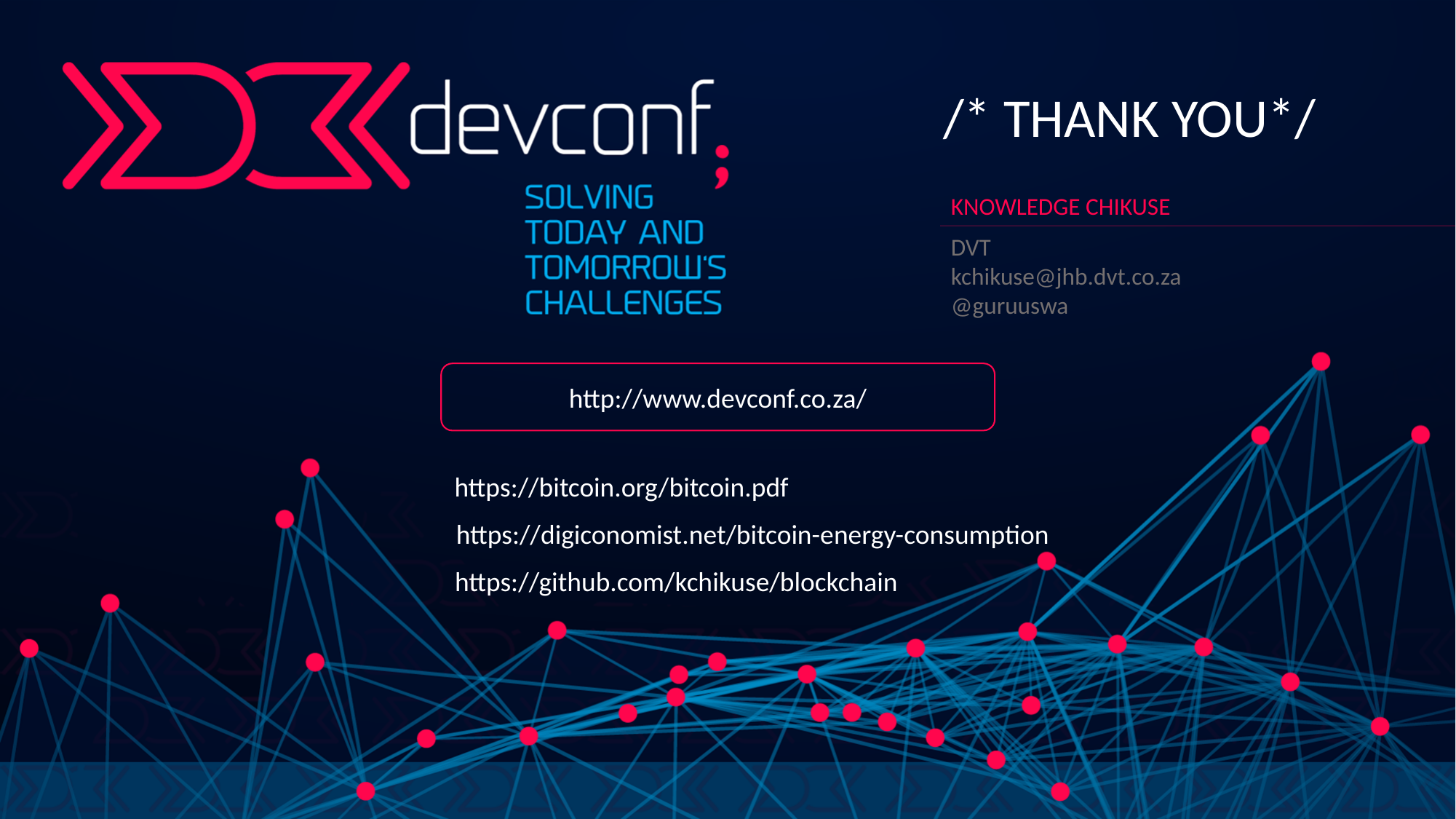

/* THANK YOU*/
KNOWLEDGE CHIKUSE
DVT
kchikuse@jhb.dvt.co.za
@guruuswa
http://www.devconf.co.za/
https://bitcoin.org/bitcoin.pdf
https://digiconomist.net/bitcoin-energy-consumption
https://github.com/kchikuse/blockchain